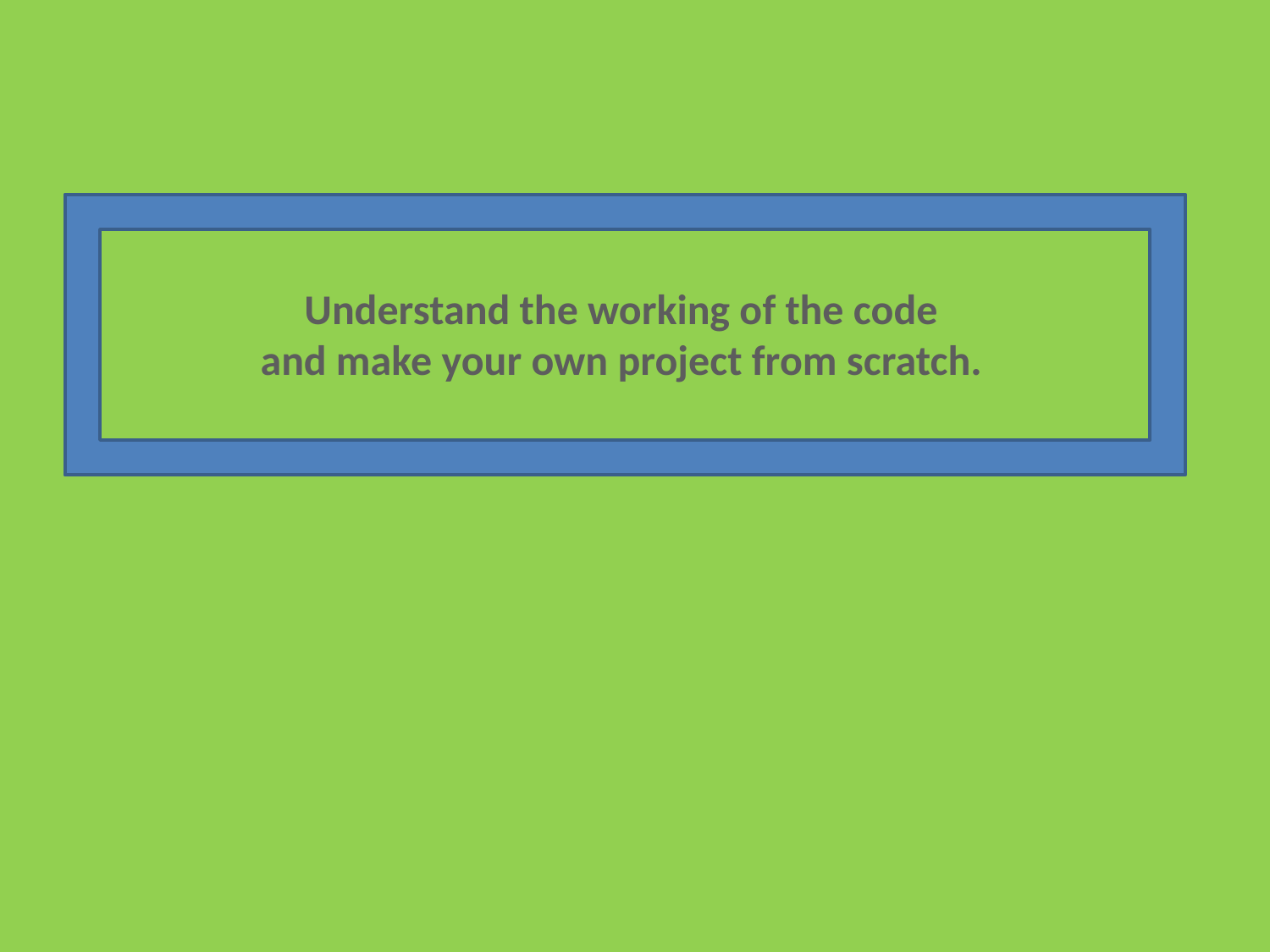

Understand the working of the code
and make your own project from scratch.